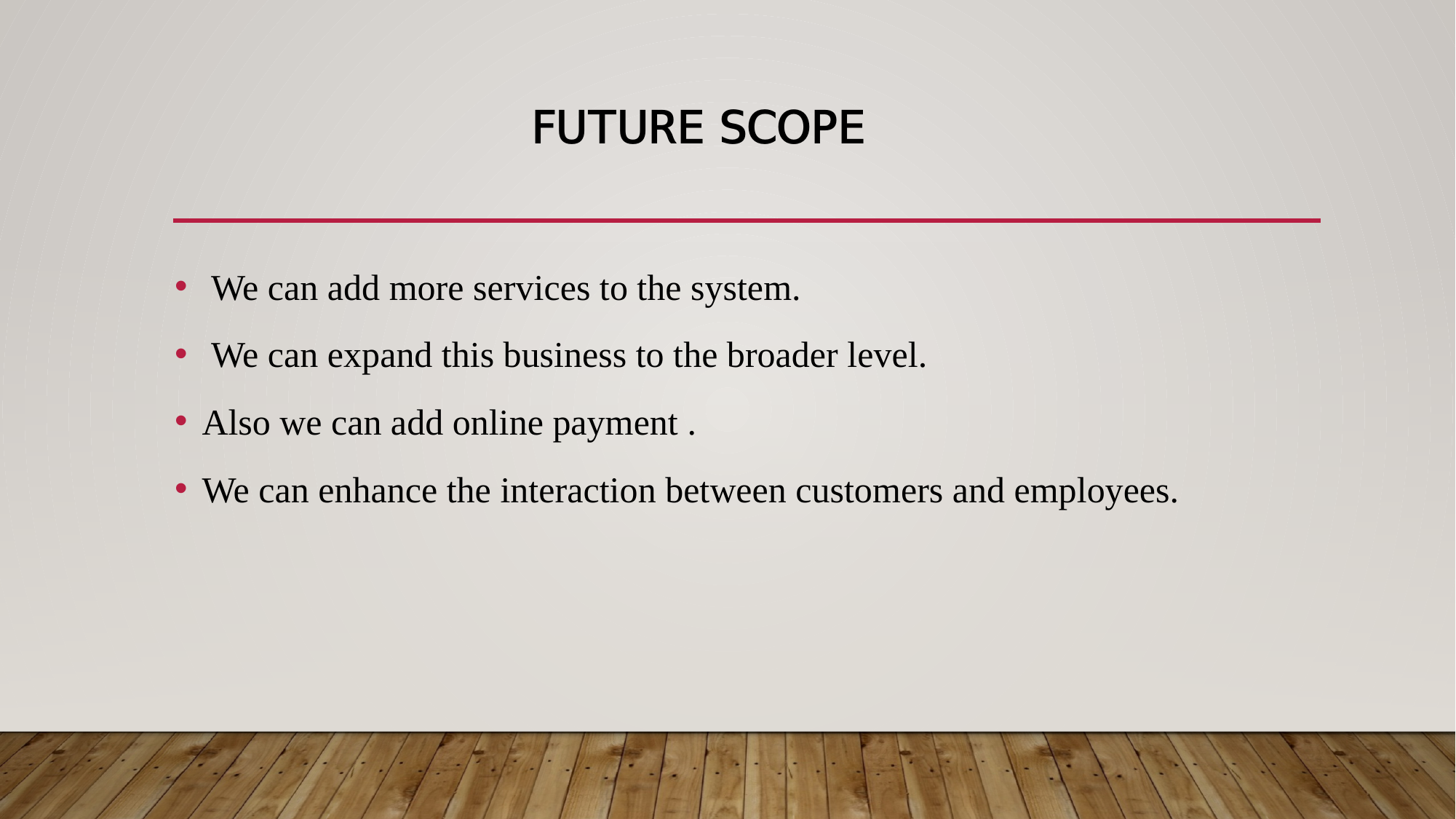

# FUTURE scope
 We can add more services to the system.
 We can expand this business to the broader level.
Also we can add online payment .
We can enhance the interaction between customers and employees.